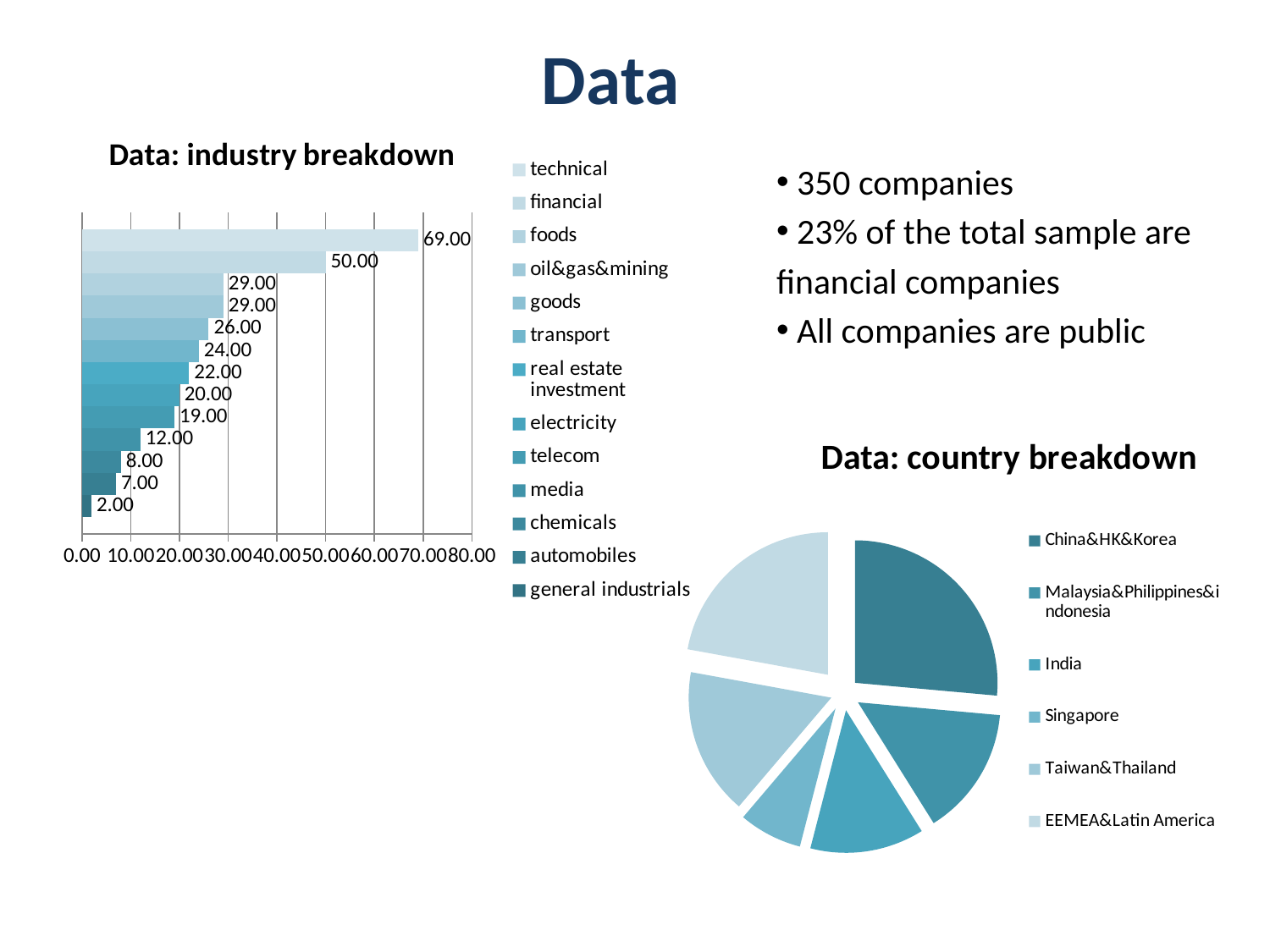

# Data

### Chart: Data: industry breakdown

| Category | general industrials | automobiles | chemicals | media | telecom | electricity | real estate investment | transport | goods | oil&gas&mining | foods | financial | technical |
|---|---|---|---|---|---|---|---|---|---|---|---|---|---|
 350 companies
 23% of the total sample are
financial companies
 All companies are public

### Chart: Data: country breakdown

| Category |  |
|---|---|
| China&HK&Korea | 92.0 |
| Malaysia&Philippines&indonesia | 51.0 |
| India | 45.0 |
| Singapore | 25.0 |
| Taiwan&Thailand | 58.0 |
| EEMEA&Latin America | 77.0 |